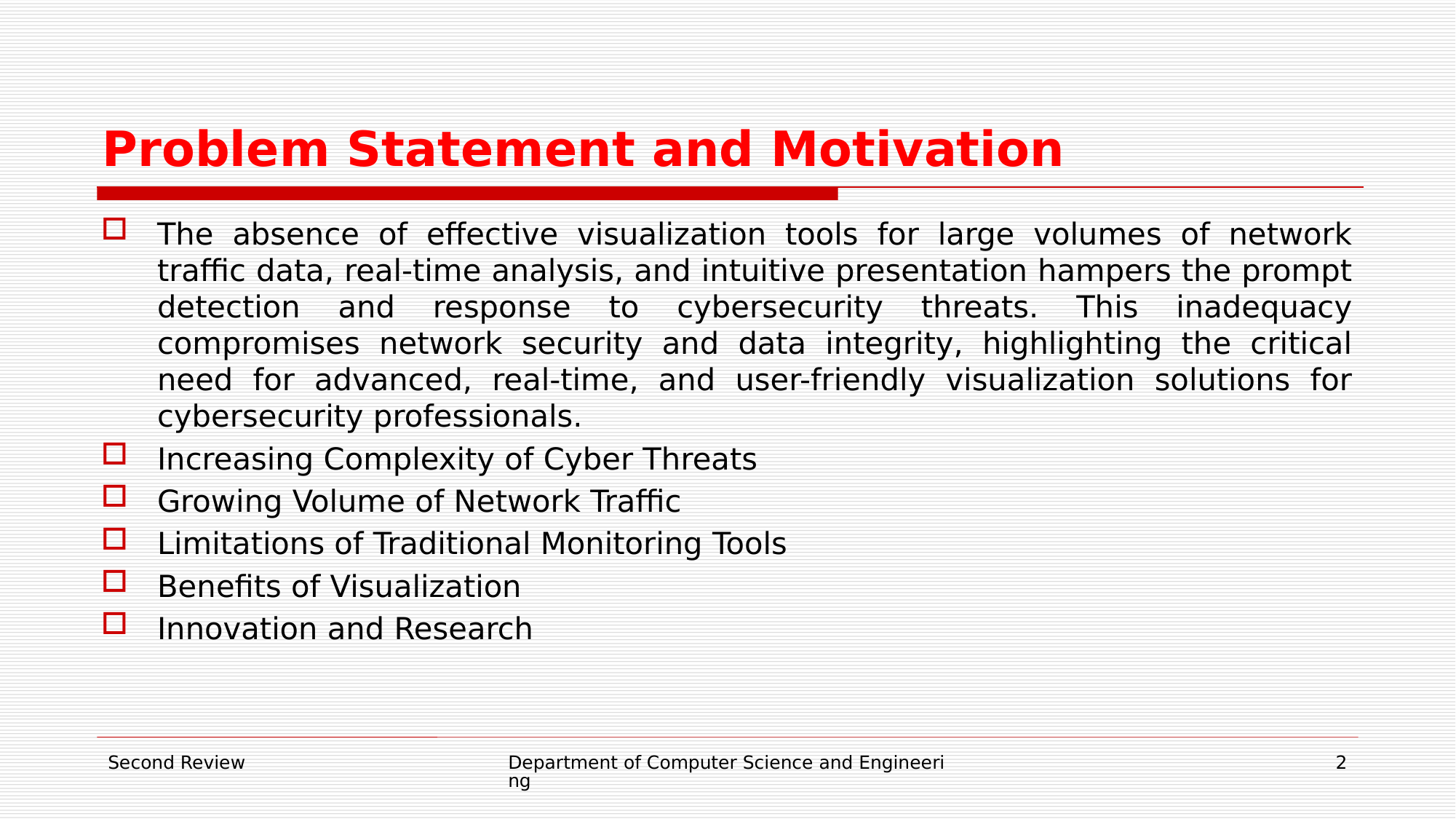

# Problem Statement and Motivation
The absence of effective visualization tools for large volumes of network traffic data, real-time analysis, and intuitive presentation hampers the prompt detection and response to cybersecurity threats. This inadequacy compromises network security and data integrity, highlighting the critical need for advanced, real-time, and user-friendly visualization solutions for cybersecurity professionals.
Increasing Complexity of Cyber Threats
Growing Volume of Network Traffic
Limitations of Traditional Monitoring Tools
Benefits of Visualization
Innovation and Research

Second Review
Department of Computer Science and Engineering
2